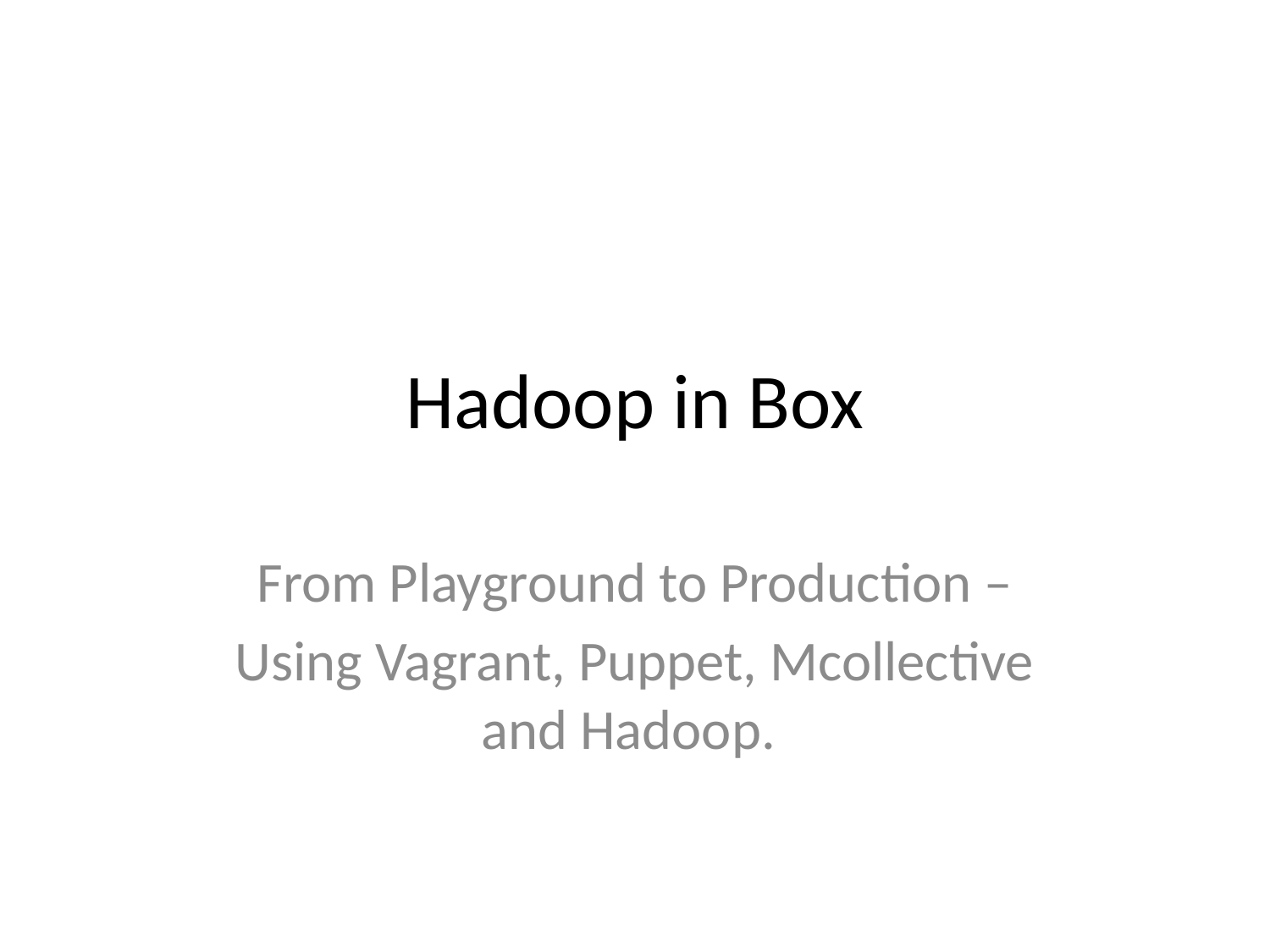

# Hadoop in Box
From Playground to Production –
Using Vagrant, Puppet, Mcollective and Hadoop.